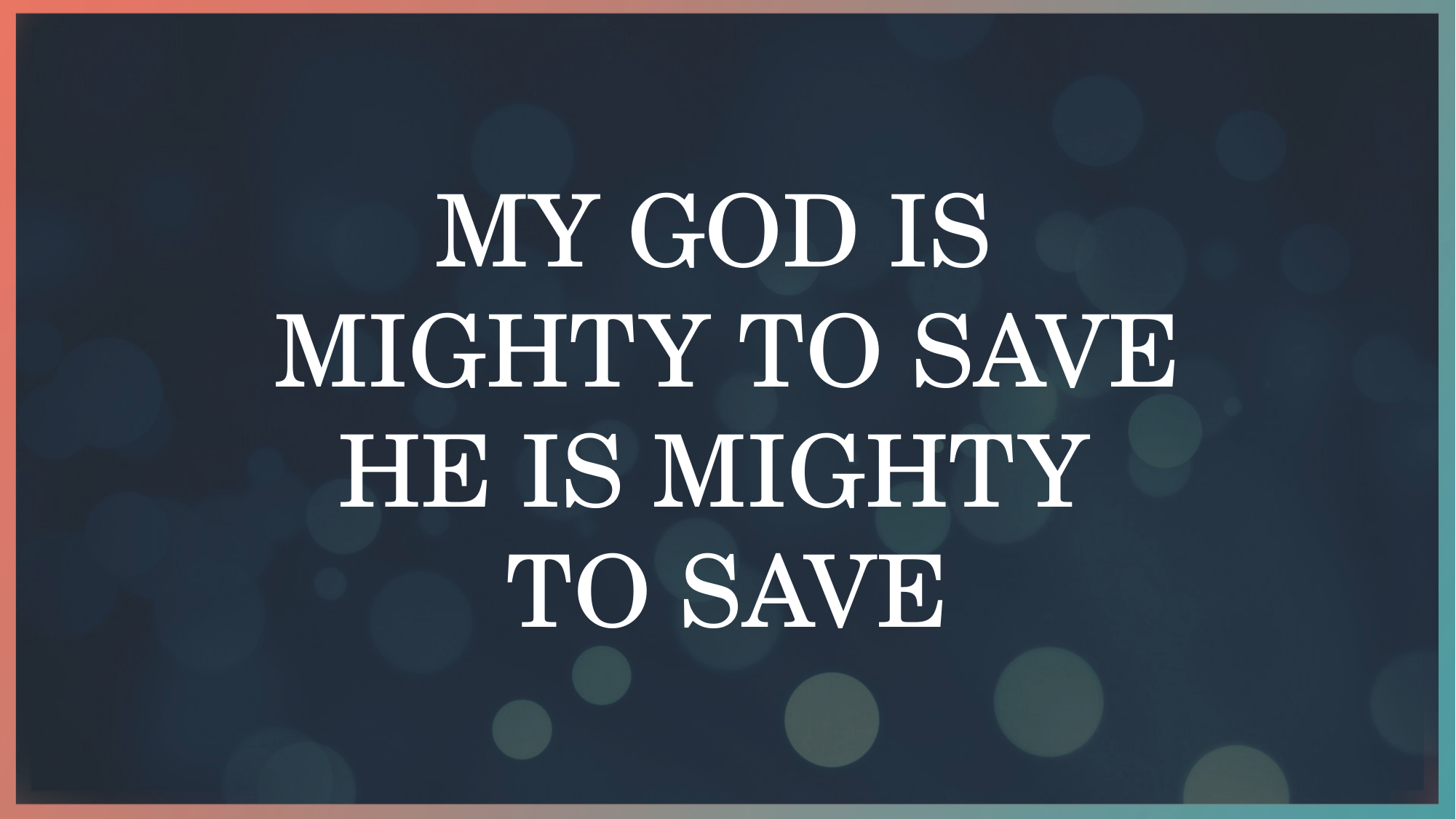

MY GOD IS
MIGHTY TO SAVE
HE IS MIGHTY
TO SAVE